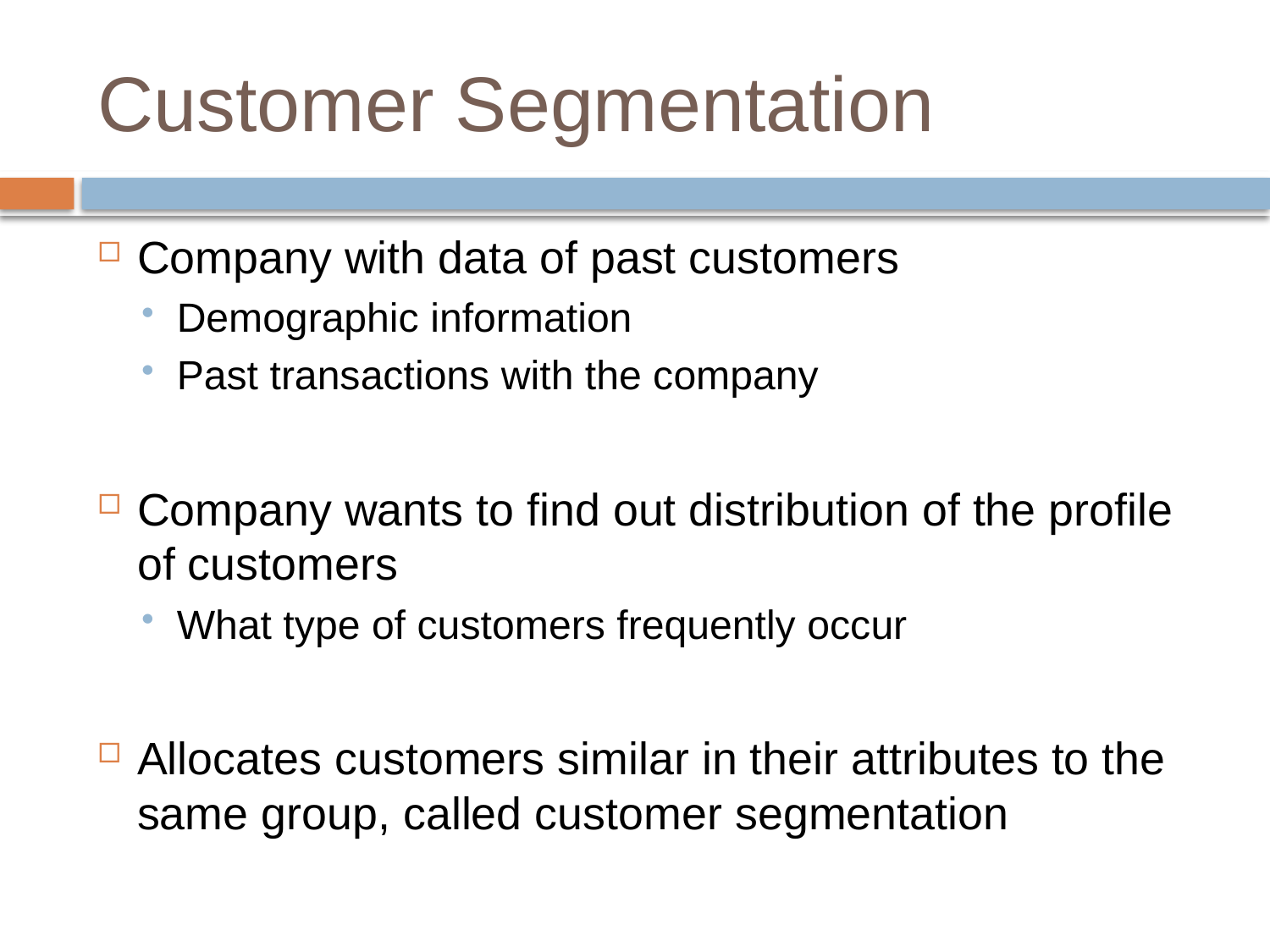

# Customer Segmentation
Company with data of past customers
Demographic information
Past transactions with the company

Company wants to find out distribution of the profile of customers
What type of customers frequently occur

Allocates customers similar in their attributes to the same group, called customer segmentation